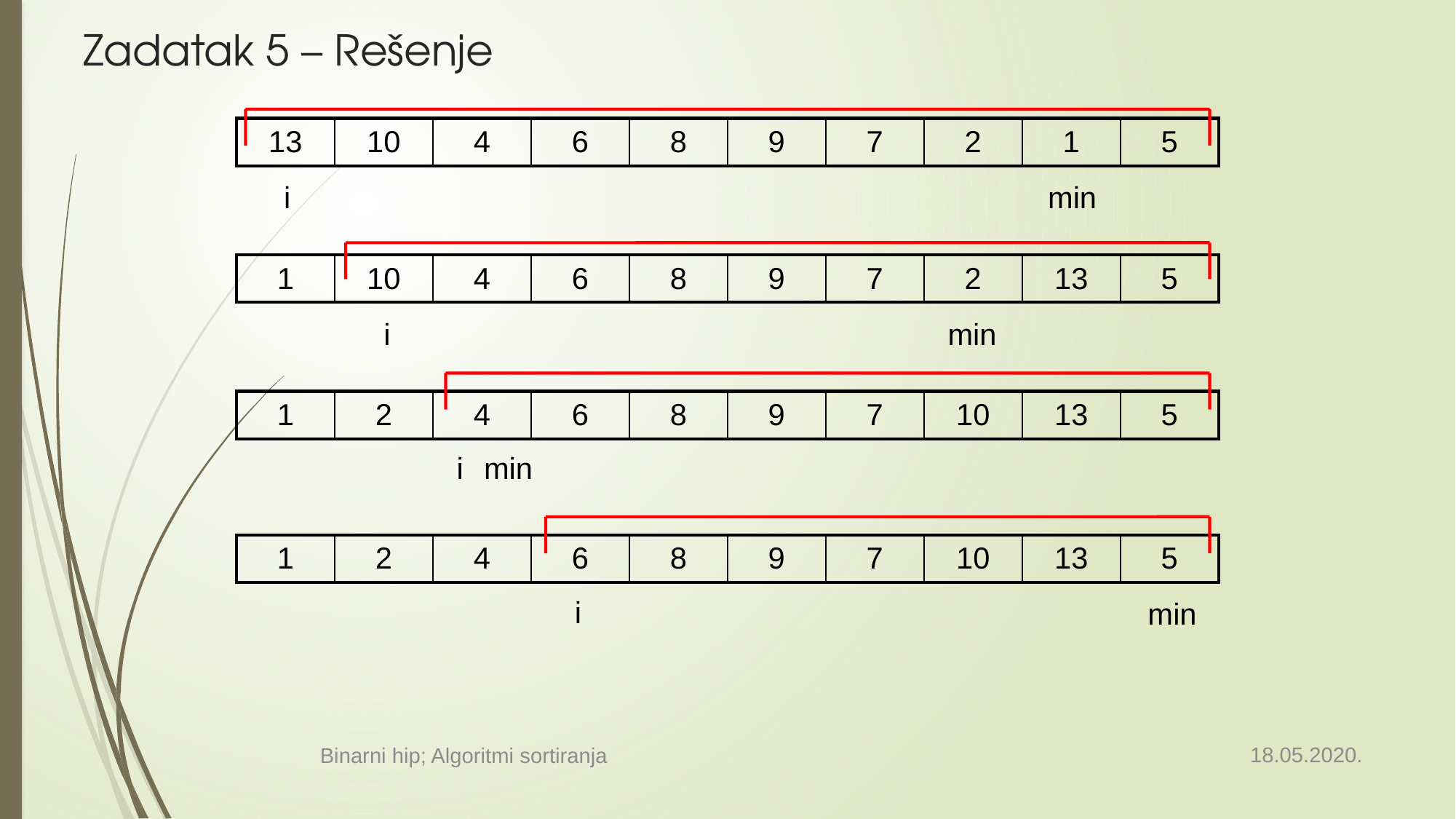

# Zadatak 5 – Rešenje

| 13 | 10 | 4 | 6 | 8 | 9 | 7 | 2 | 1 | 5 |
| --- | --- | --- | --- | --- | --- | --- | --- | --- | --- |
i
min

| 1 | 10 | 4 | 6 | 8 | 9 | 7 | 2 | 13 | 5 |
| --- | --- | --- | --- | --- | --- | --- | --- | --- | --- |
i
min

| 1 | 2 | 4 | 6 | 8 | 9 | 7 | 10 | 13 | 5 |
| --- | --- | --- | --- | --- | --- | --- | --- | --- | --- |
i
min

| 1 | 2 | 4 | 6 | 8 | 9 | 7 | 10 | 13 | 5 |
| --- | --- | --- | --- | --- | --- | --- | --- | --- | --- |
i
min
18.05.2020.
Binarni hip; Algoritmi sortiranja